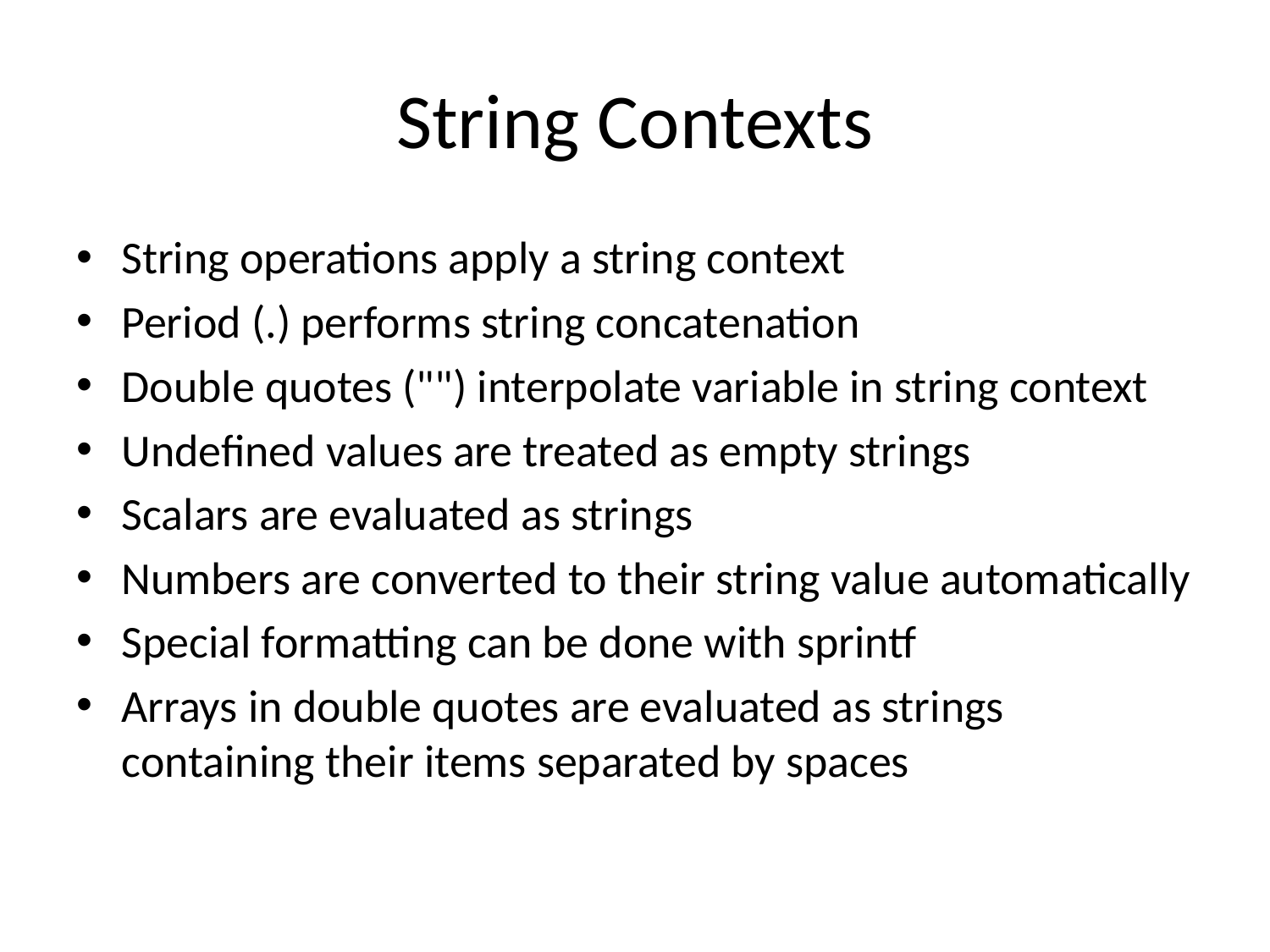

# String Contexts
String operations apply a string context
Period (.) performs string concatenation
Double quotes ("") interpolate variable in string context
Undefined values are treated as empty strings
Scalars are evaluated as strings
Numbers are converted to their string value automatically
Special formatting can be done with sprintf
Arrays in double quotes are evaluated as strings containing their items separated by spaces